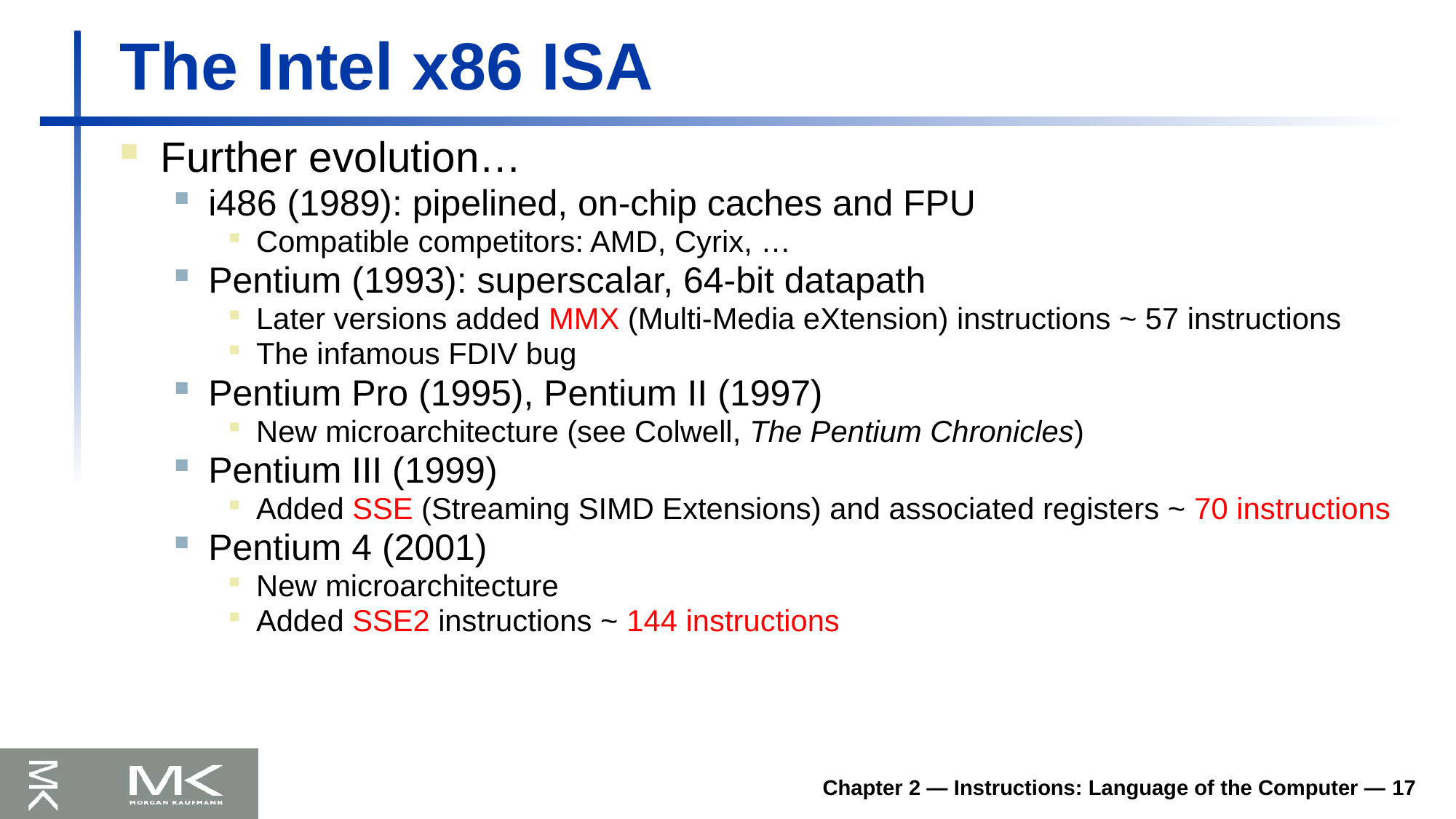

# The Intel x86 ISA
Further evolution…
i486 (1989): pipelined, on-chip caches and FPU
Compatible competitors: AMD, Cyrix, …
Pentium (1993): superscalar, 64-bit datapath
Later versions added MMX (Multi-Media eXtension) instructions ~ 57 instructions
The infamous FDIV bug
Pentium Pro (1995), Pentium II (1997)
New microarchitecture (see Colwell, The Pentium Chronicles)
Pentium III (1999)
Added SSE (Streaming SIMD Extensions) and associated registers ~ 70 instructions
Pentium 4 (2001)
New microarchitecture
Added SSE2 instructions ~ 144 instructions
Chapter 2 — Instructions: Language of the Computer — 17